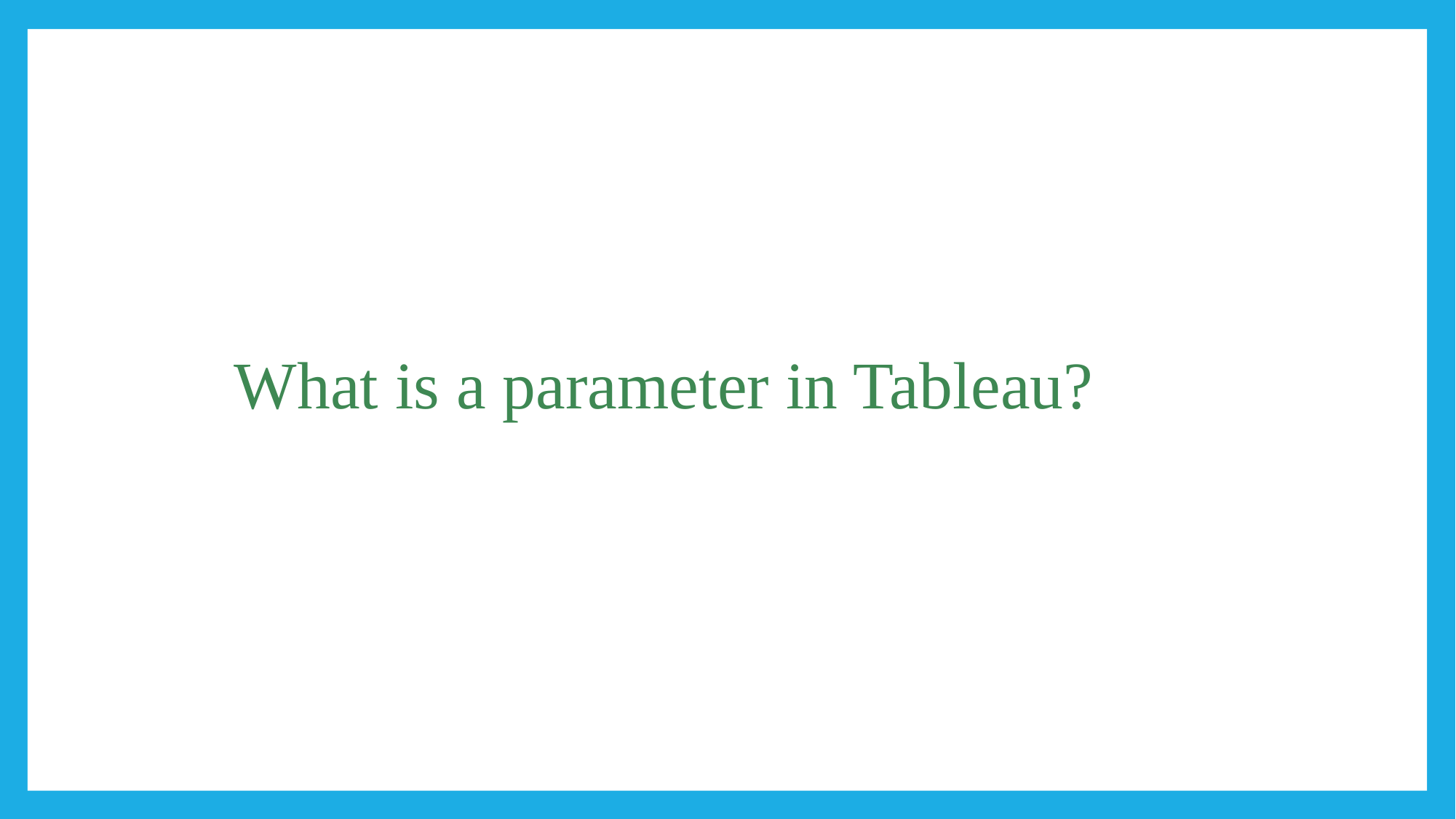

#
What is a parameter in Tableau?